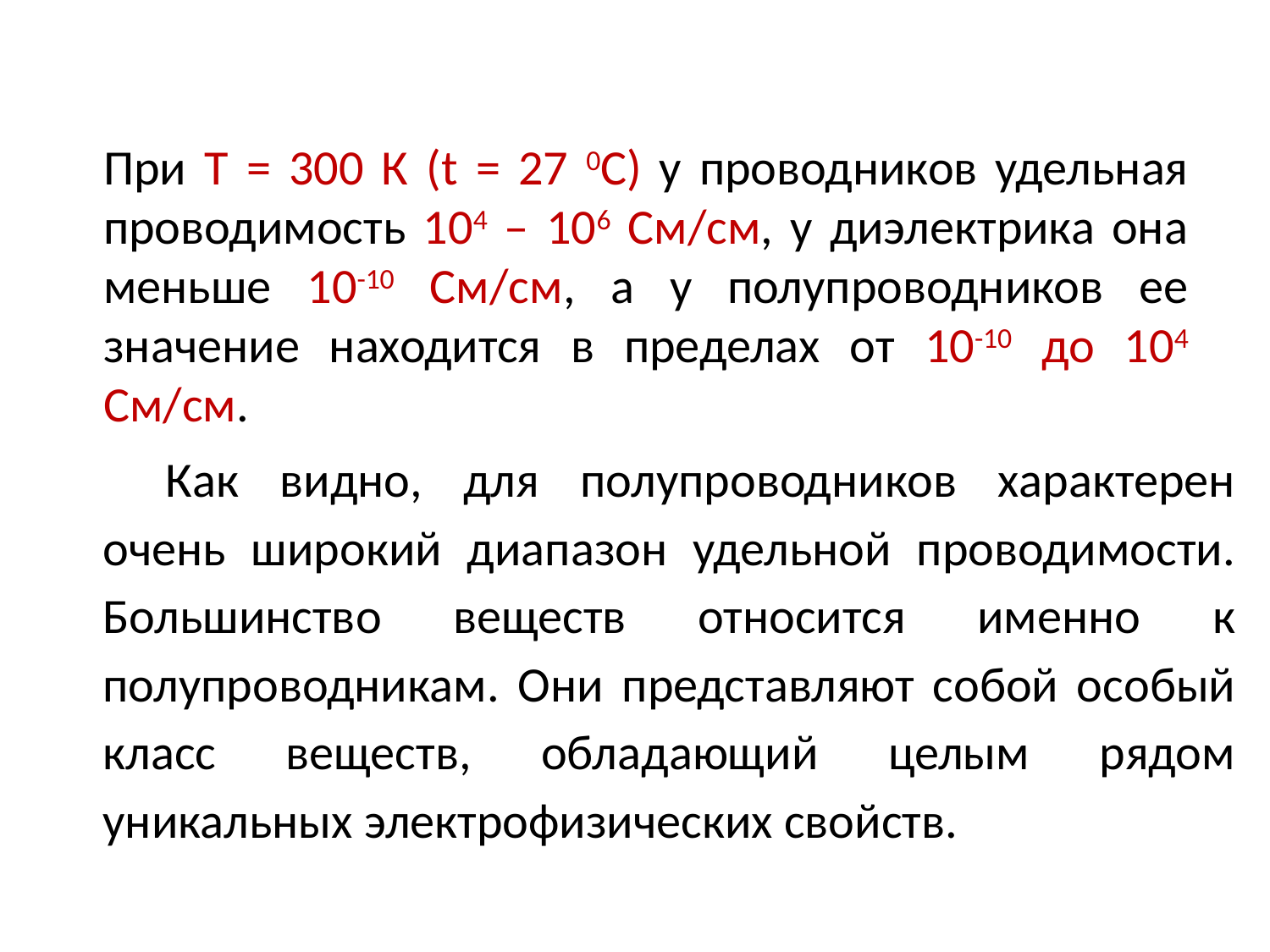

При Т = 300 К (t = 27 0C) у проводников удельная проводимость 104 – 106 См/см, у диэлектрика она меньше 10-10 См/см, а у полупроводников ее значение находится в пределах от 10-10 до 104 См/см.
Как видно, для полупроводников характерен очень широкий диапазон удельной проводимости. Большинство веществ относится именно к полупроводникам. Они представляют собой особый класс веществ, обладающий целым рядом уникальных электрофизических свойств.